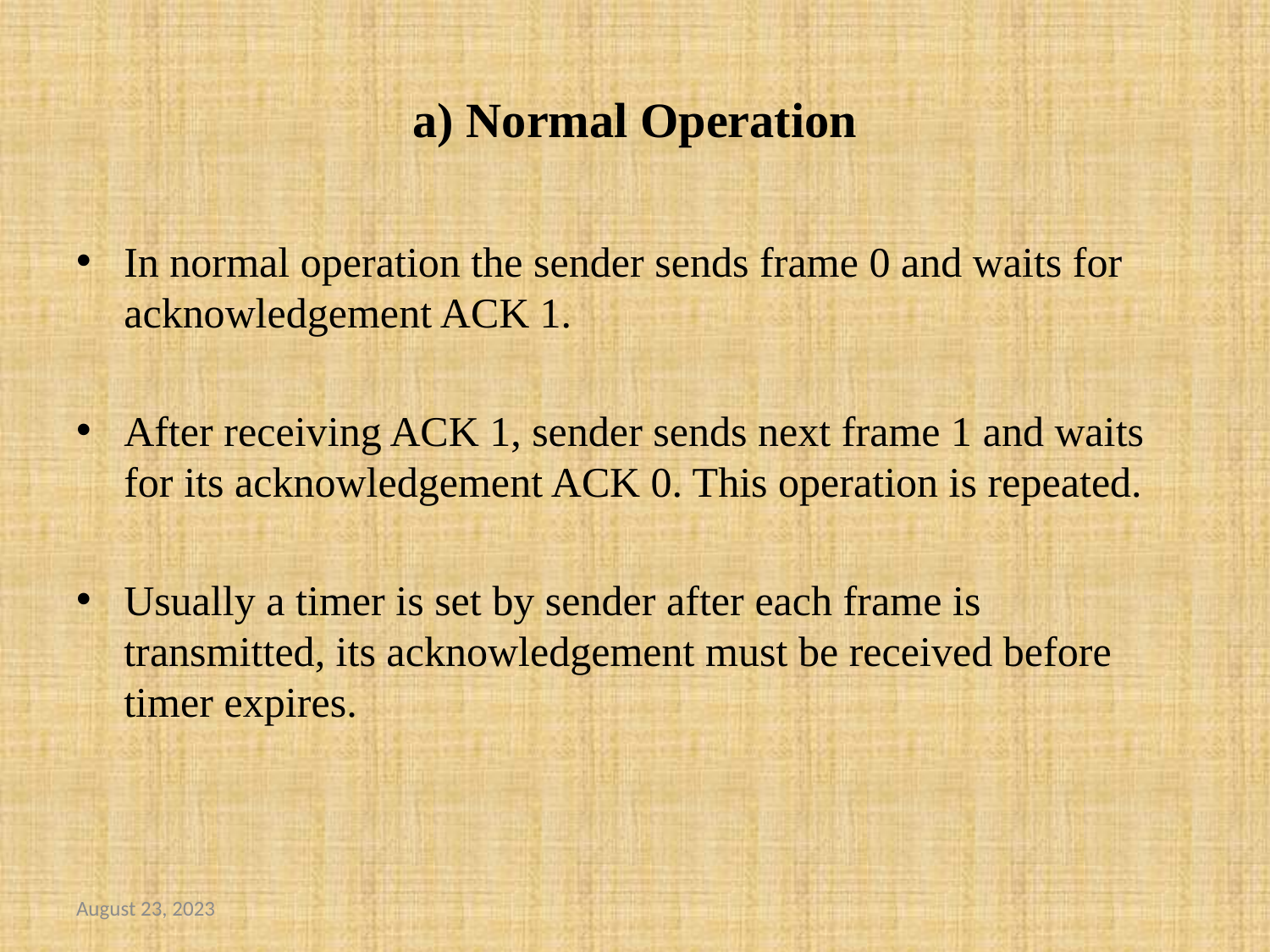

# a) Normal Operation

In normal operation the sender sends frame 0 and waits for acknowledgement ACK 1.

After receiving ACK 1, sender sends next frame 1 and waits for its acknowledgement ACK 0. This operation is repeated.

Usually a timer is set by sender after each frame is transmitted, its acknowledgement must be received before timer expires.
August 23, 2023